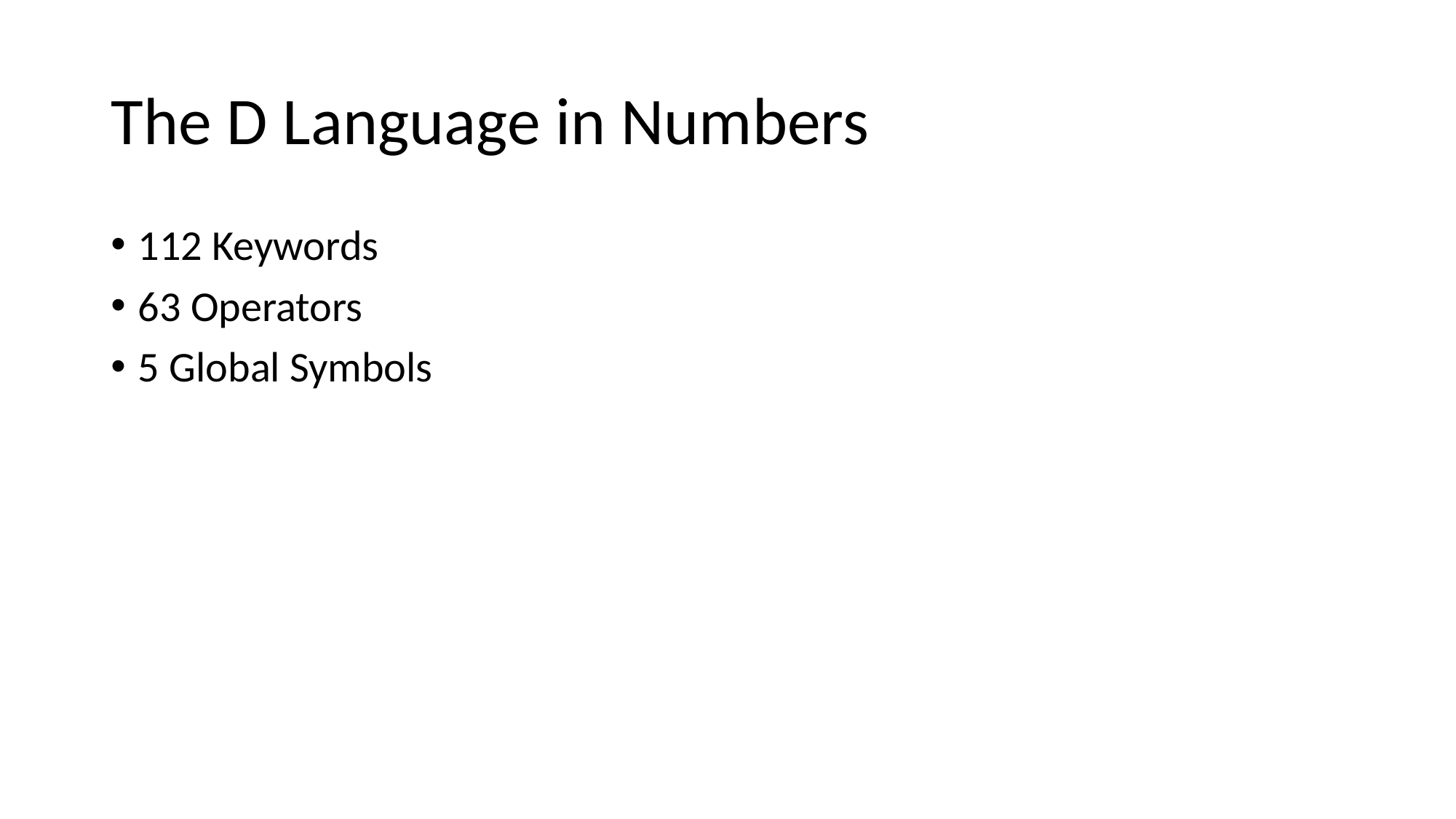

# The D Language in Numbers
112 Keywords
63 Operators
5 Global Symbols